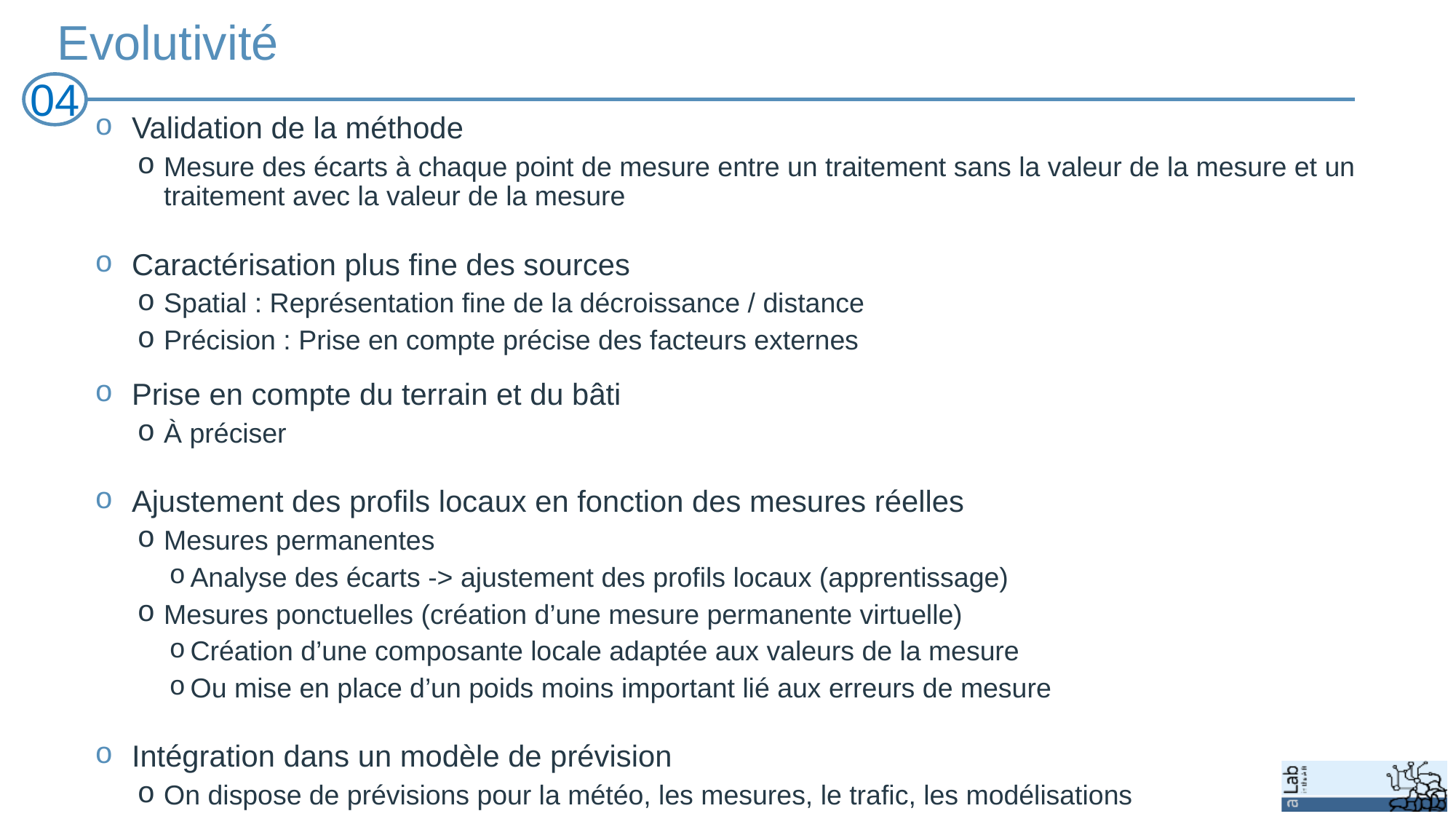

# Evolutivité
04
Validation de la méthode
Mesure des écarts à chaque point de mesure entre un traitement sans la valeur de la mesure et un traitement avec la valeur de la mesure

Caractérisation plus fine des sources
Spatial : Représentation fine de la décroissance / distance
Précision : Prise en compte précise des facteurs externes

Prise en compte du terrain et du bâti
À préciser

Ajustement des profils locaux en fonction des mesures réelles
Mesures permanentes
Analyse des écarts -> ajustement des profils locaux (apprentissage)
Mesures ponctuelles (création d’une mesure permanente virtuelle)
Création d’une composante locale adaptée aux valeurs de la mesure
Ou mise en place d’un poids moins important lié aux erreurs de mesure

Intégration dans un modèle de prévision
On dispose de prévisions pour la météo, les mesures, le trafic, les modélisations
	->  des prévisions spatiales peuvent être mises en place